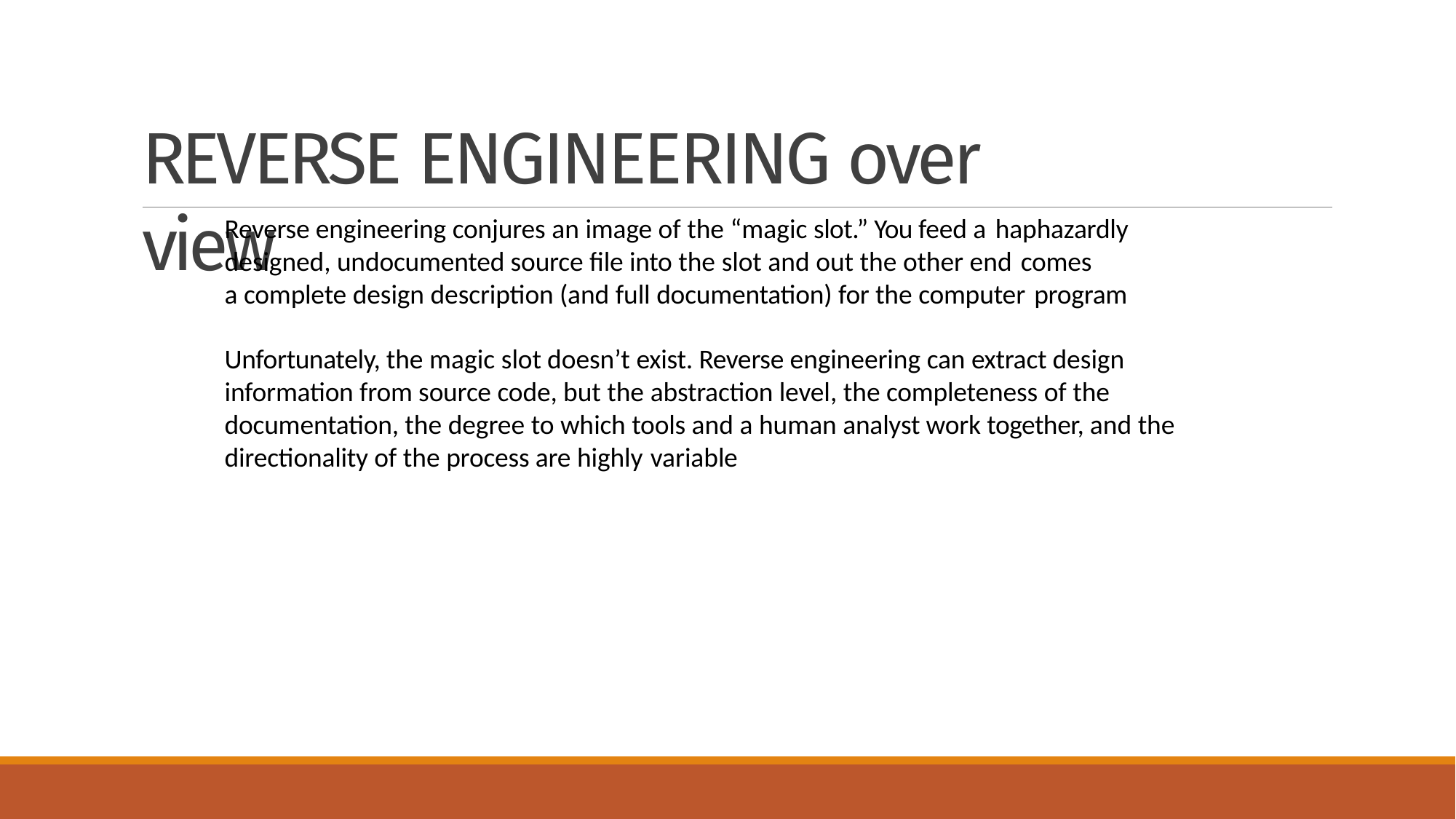

# REVERSE ENGINEERING over view

Reverse engineering conjures an image of the “magic slot.” You feed a haphazardly
designed, undocumented source file into the slot and out the other end comes
a complete design description (and full documentation) for the computer program

Unfortunately, the magic slot doesn’t exist. Reverse engineering can extract design  information from source code, but the abstraction level, the completeness of the  documentation, the degree to which tools and a human analyst work together, and the  directionality of the process are highly variable